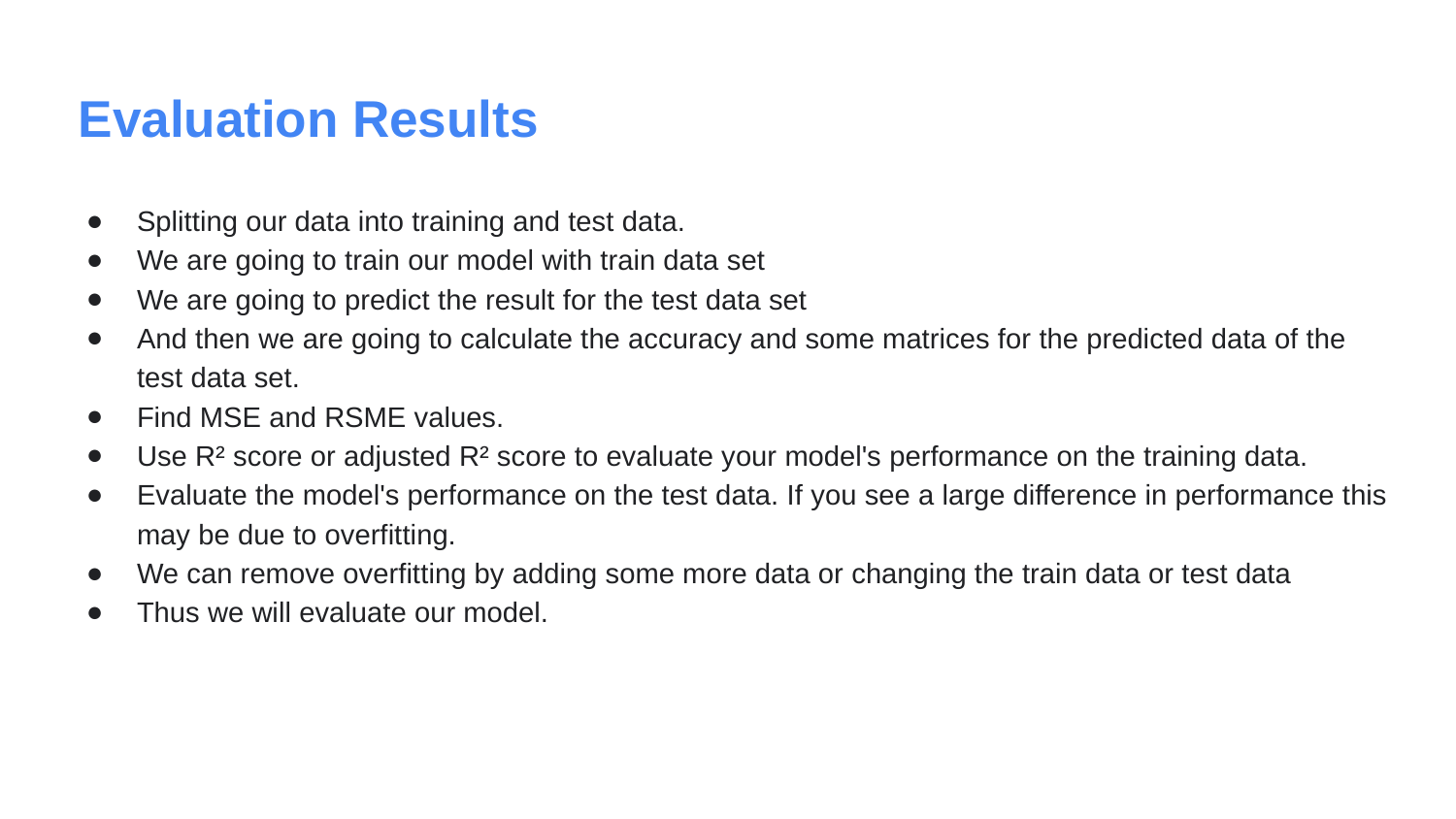

# Evaluation Results
Splitting our data into training and test data.
We are going to train our model with train data set
We are going to predict the result for the test data set
And then we are going to calculate the accuracy and some matrices for the predicted data of the test data set.
Find MSE and RSME values.
Use R² score or adjusted R² score to evaluate your model's performance on the training data.
Evaluate the model's performance on the test data. If you see a large difference in performance this may be due to overfitting.
We can remove overfitting by adding some more data or changing the train data or test data
Thus we will evaluate our model.